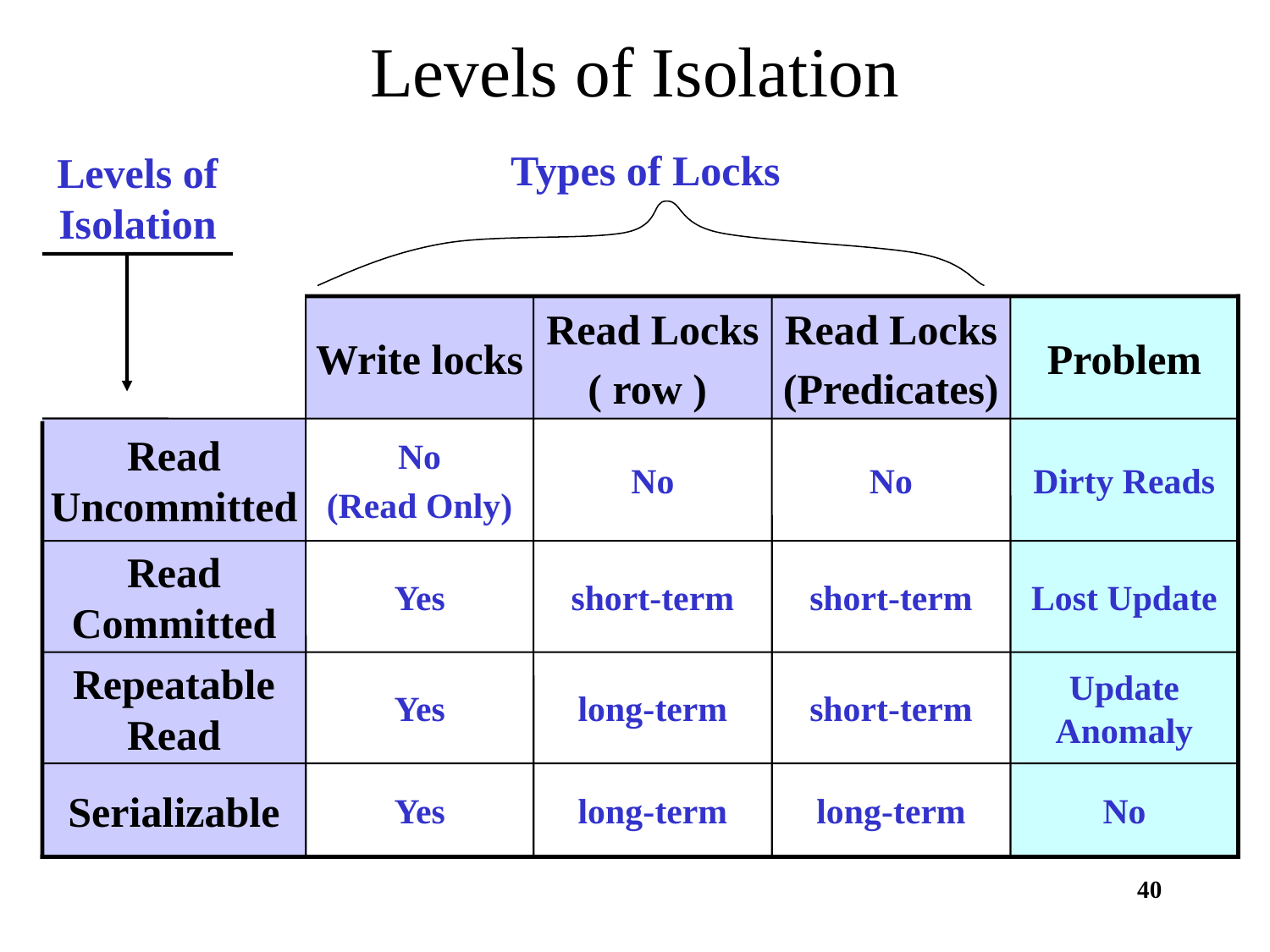

# Levels of Isolation
Types of Locks
Levels of Isolation

Write locks

Read Locks
( row )

Read Locks
(Predicates)

Problem

Read Uncommitted

No
(Read Only)
No
No
Dirty Reads

Read Committed

Yes
short-term
short-term
Lost Update
Repeatable Read

Yes
long-term
short-term
Update Anomaly
Serializable

Yes
long-term
long-term
No

40